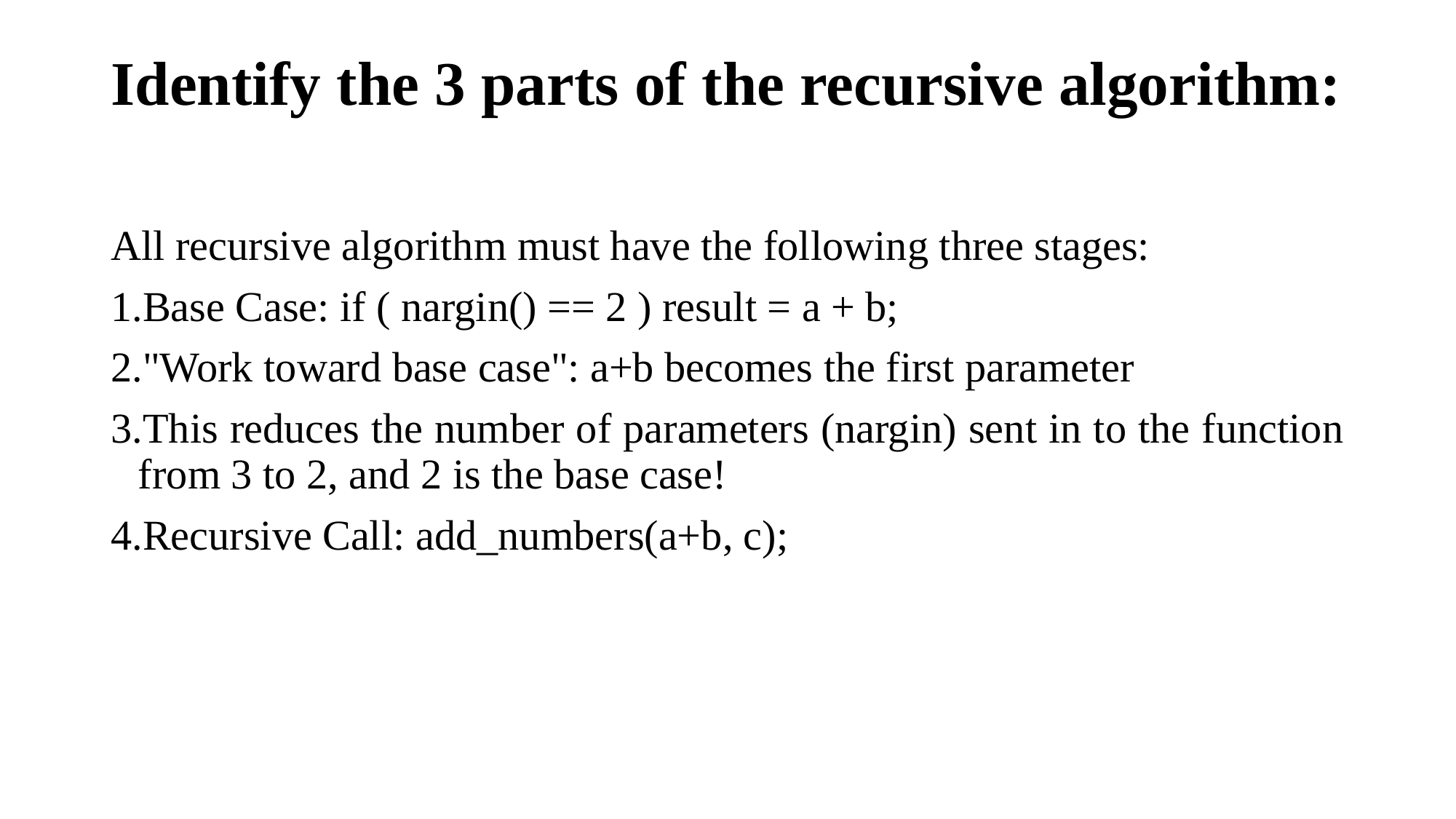

# Identify the 3 parts of the recursive algorithm:
All recursive algorithm must have the following three stages:
Base Case: if ( nargin() == 2 ) result = a + b;
"Work toward base case": a+b becomes the first parameter
This reduces the number of parameters (nargin) sent in to the function from 3 to 2, and 2 is the base case!
Recursive Call: add_numbers(a+b, c);